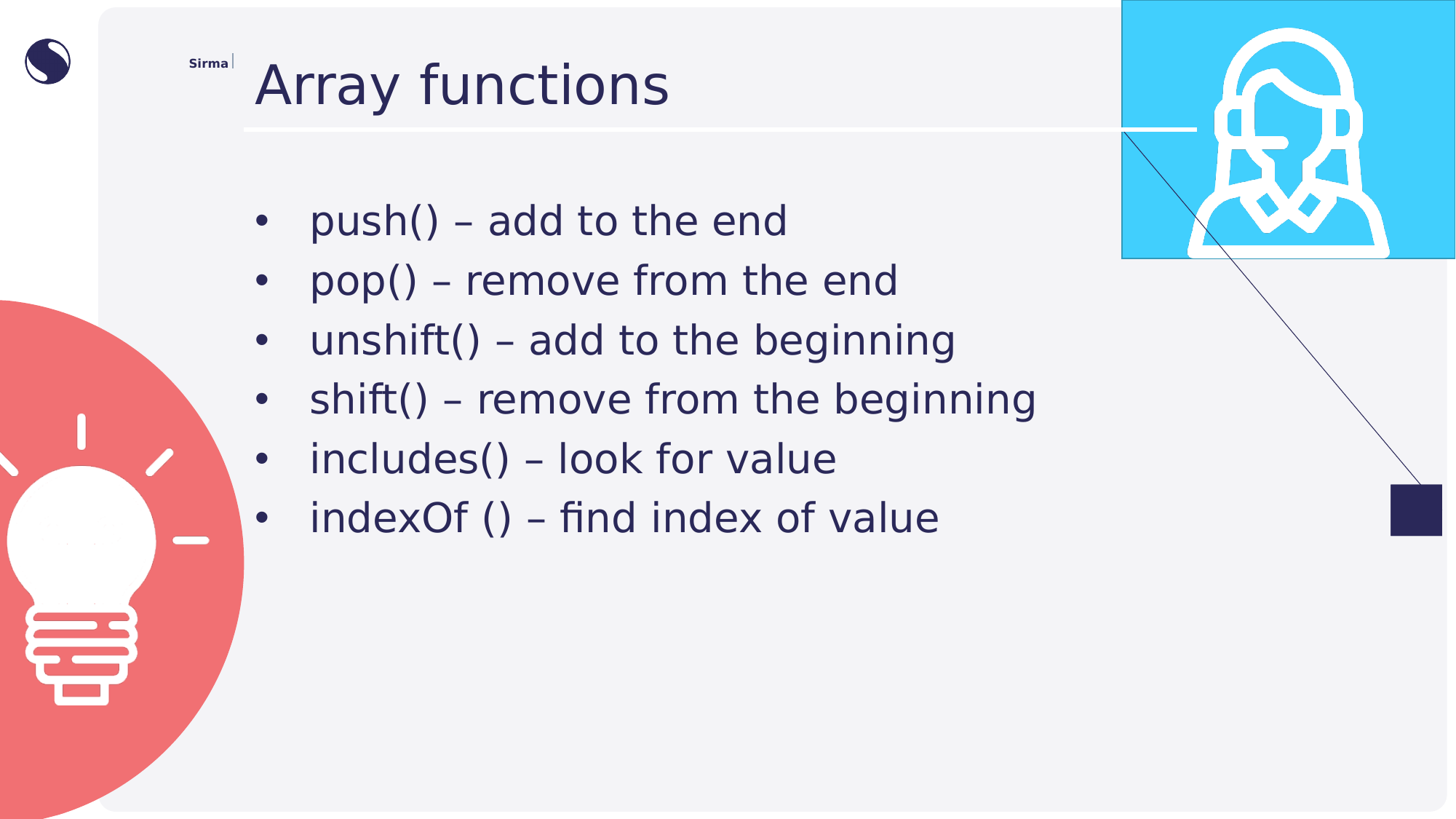

# Array functions
push() – add to the end
pop() – remove from the end
unshift() – add to the beginning
shift() – remove from the beginning
includes() – look for value
indexOf () – find index of value